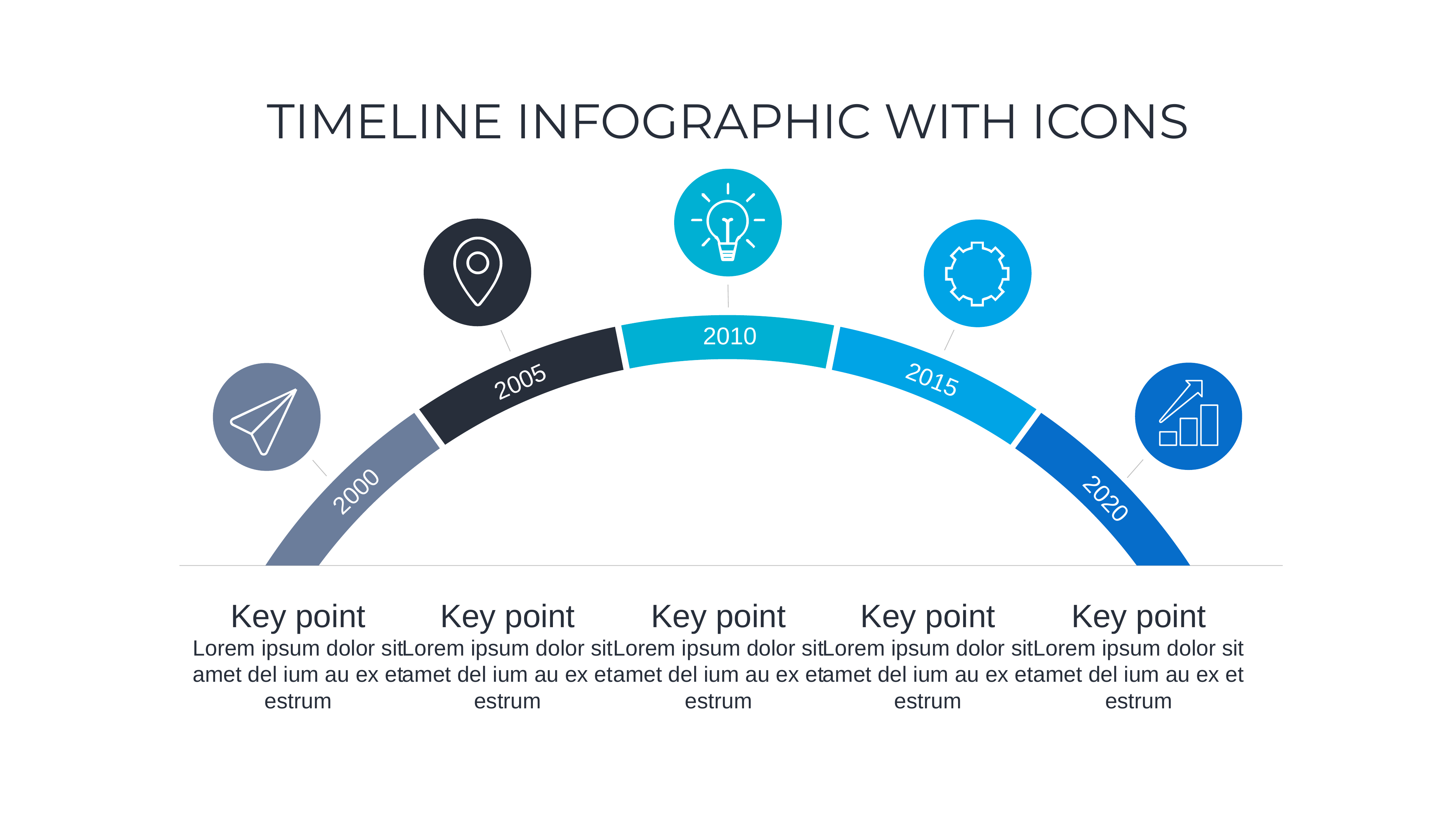

# TIMELINE INFOGRAPHIC WITH ICONS

2010

2015

2005

2000
2020

Key point
Lorem ipsum dolor sit amet del ium au ex et estrum
Key point
Lorem ipsum dolor sit amet del ium au ex et estrum
Key point
Lorem ipsum dolor sit amet del ium au ex et estrum
Key point
Lorem ipsum dolor sit amet del ium au ex et estrum
Key point
Lorem ipsum dolor sit amet del ium au ex et estrum